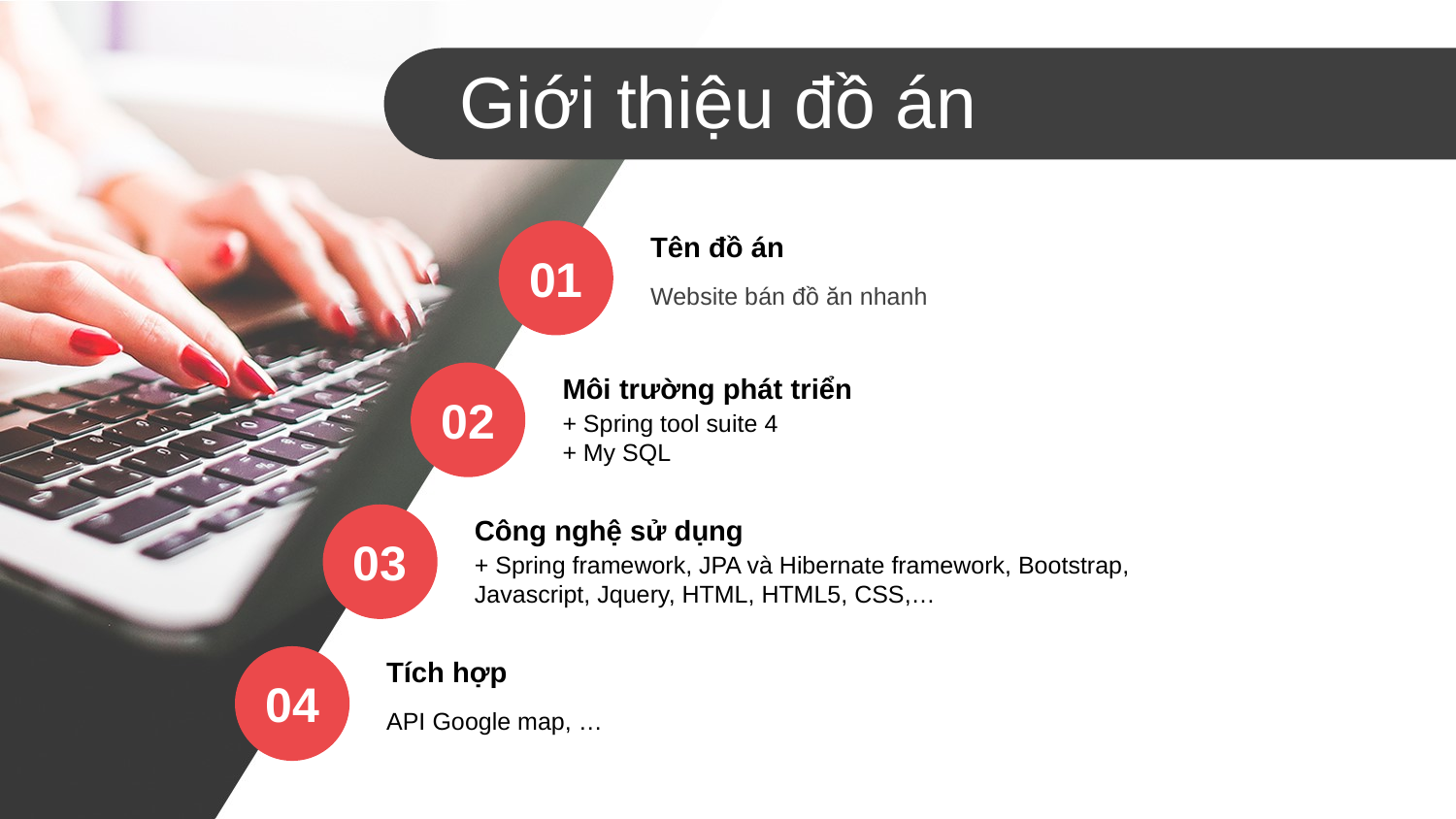

Giới thiệu đồ án

Tên đồ án
Website bán đồ ăn nhanh
01

Môi trường phát triển
+ Spring tool suite 4
+ My SQL
02

Công nghệ sử dụng
+ Spring framework, JPA và Hibernate framework, Bootstrap,
Javascript, Jquery, HTML, HTML5, CSS,…
03

Tích hợp
API Google map, …
04